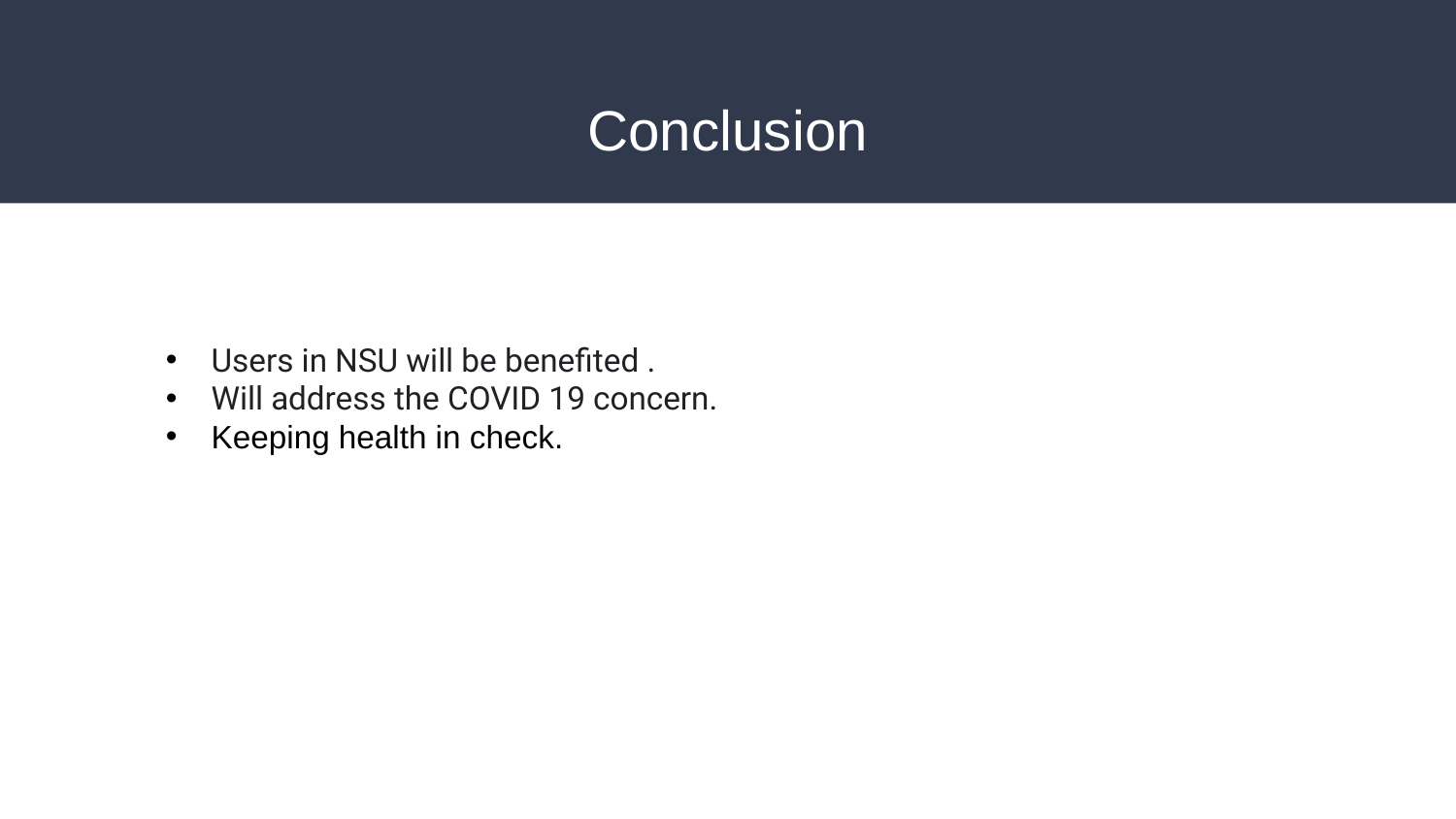

# Conclusion

Users in NSU will be benefited .
Will address the COVID 19 concern.
Keeping health in check.